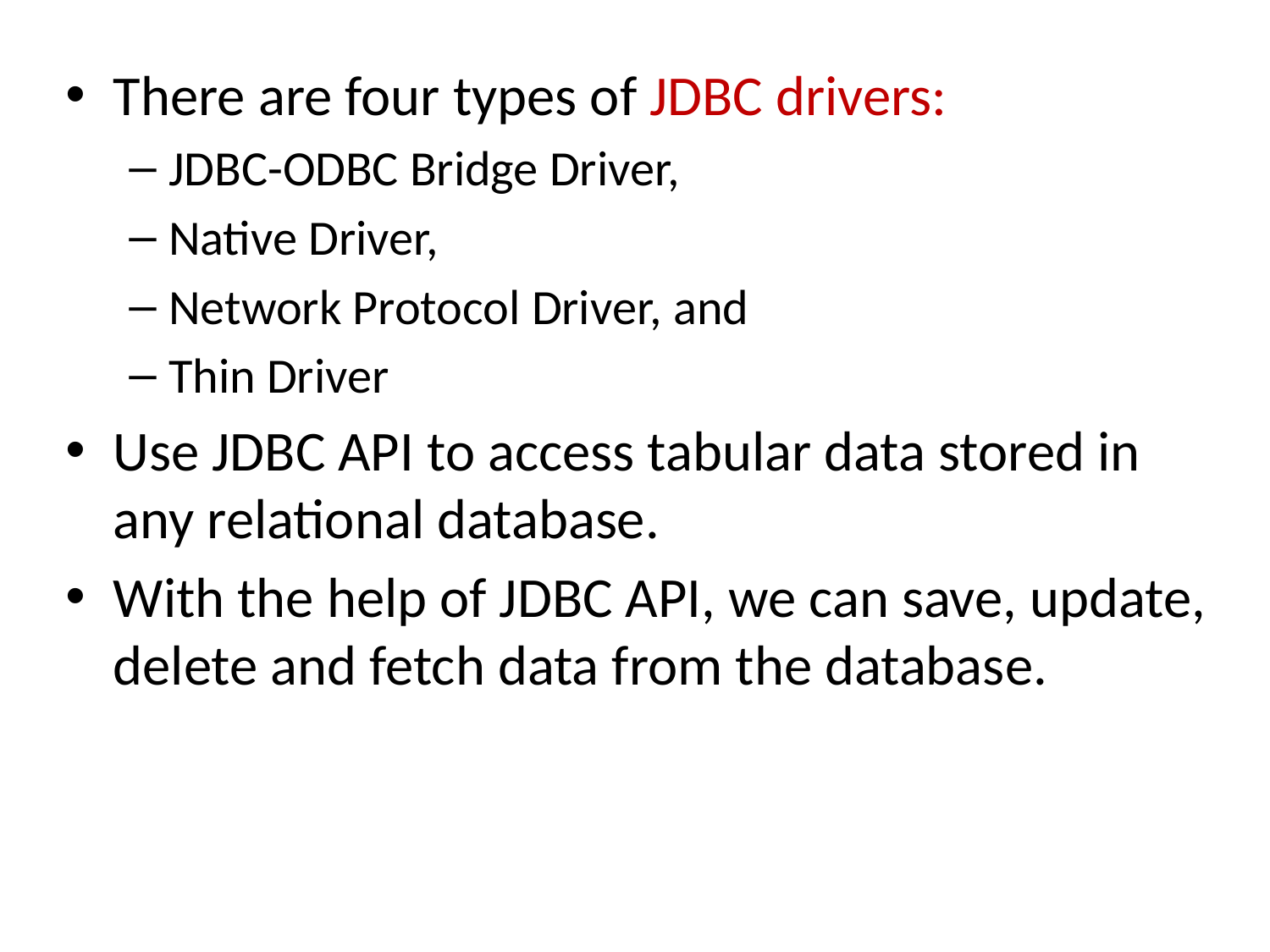

There are four types of JDBC drivers:
JDBC-ODBC Bridge Driver,
Native Driver,
Network Protocol Driver, and
Thin Driver
Use JDBC API to access tabular data stored in any relational database.
With the help of JDBC API, we can save, update, delete and fetch data from the database.